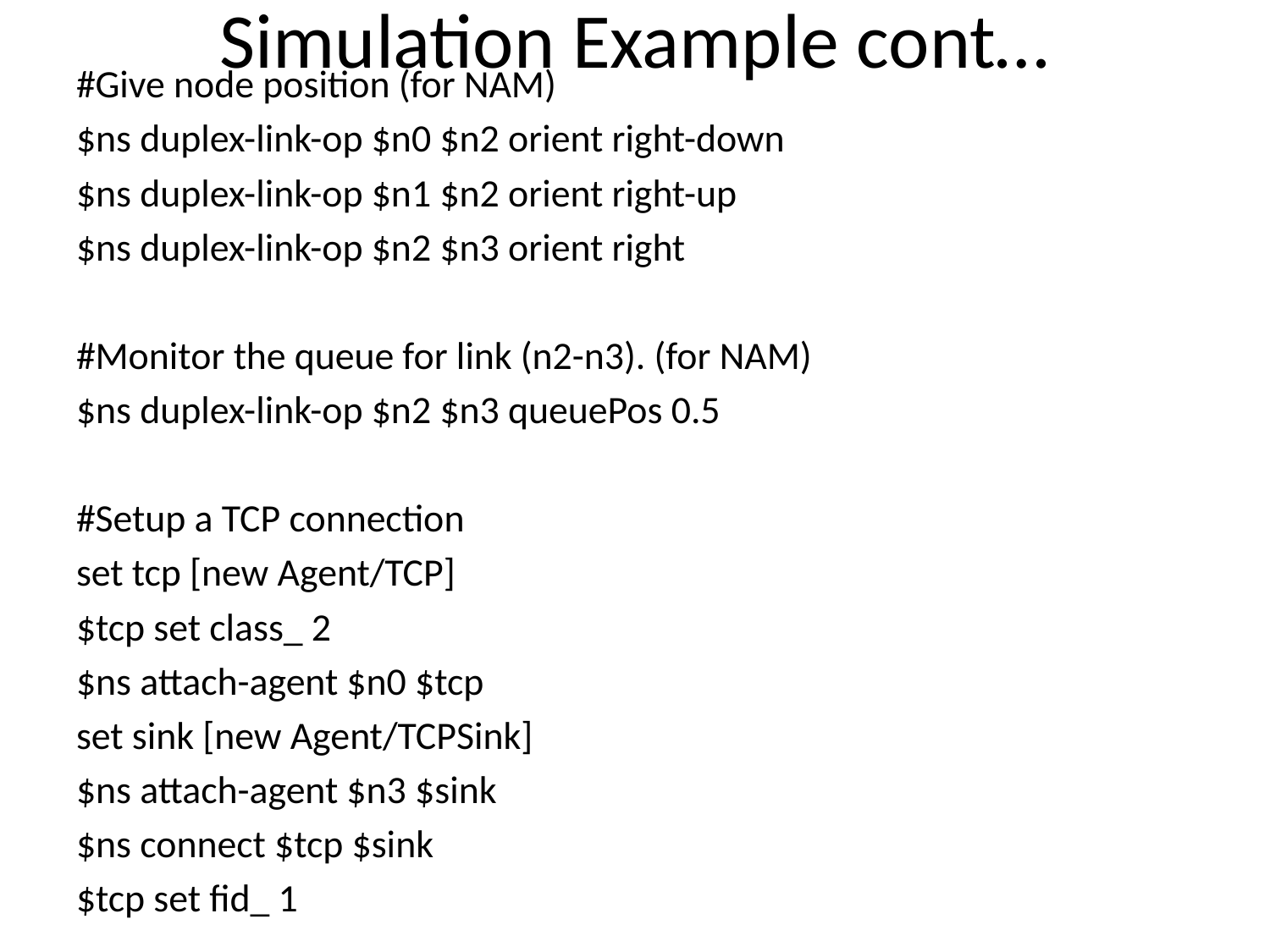

# Simulation Example cont…
#Give node position (for NAM)
$ns duplex-link-op $n0 $n2 orient right-down
$ns duplex-link-op $n1 $n2 orient right-up
$ns duplex-link-op $n2 $n3 orient right

#Monitor the queue for link (n2-n3). (for NAM)
$ns duplex-link-op $n2 $n3 queuePos 0.5

#Setup a TCP connection
set tcp [new Agent/TCP]
$tcp set class_ 2
$ns attach-agent $n0 $tcp
set sink [new Agent/TCPSink]
$ns attach-agent $n3 $sink
$ns connect $tcp $sink
$tcp set fid_ 1